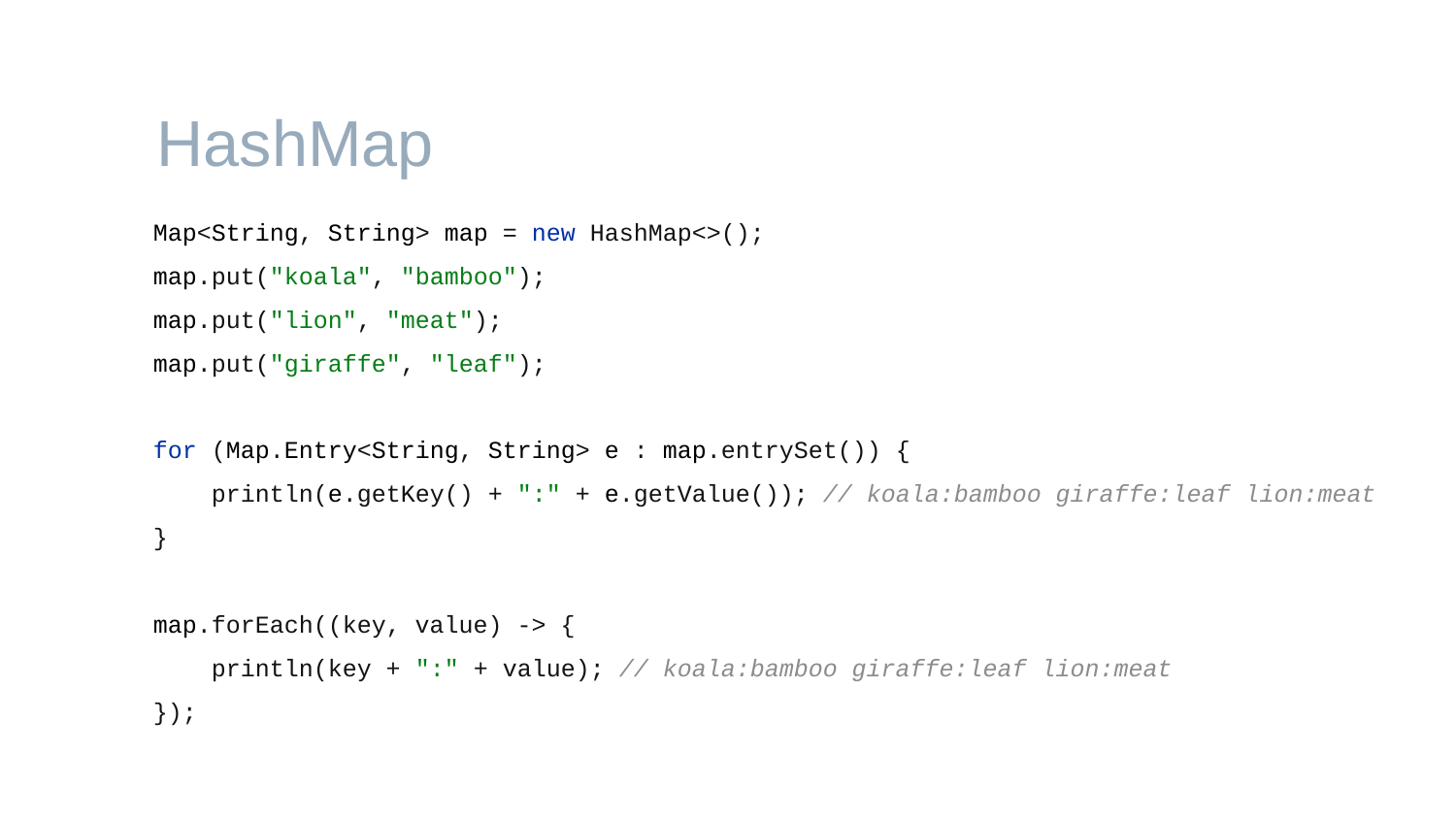

# HashMap
Map<String, String> map = new HashMap<>();
map.put("koala", "bamboo");
map.put("lion", "meat");
map.put("giraffe", "leaf");
for (Map.Entry<String, String> e : map.entrySet()) {
    println(e.getKey() + ":" + e.getValue()); // koala:bamboo giraffe:leaf lion:meat
}
map.forEach((key, value) -> {
    println(key + ":" + value); // koala:bamboo giraffe:leaf lion:meat
});